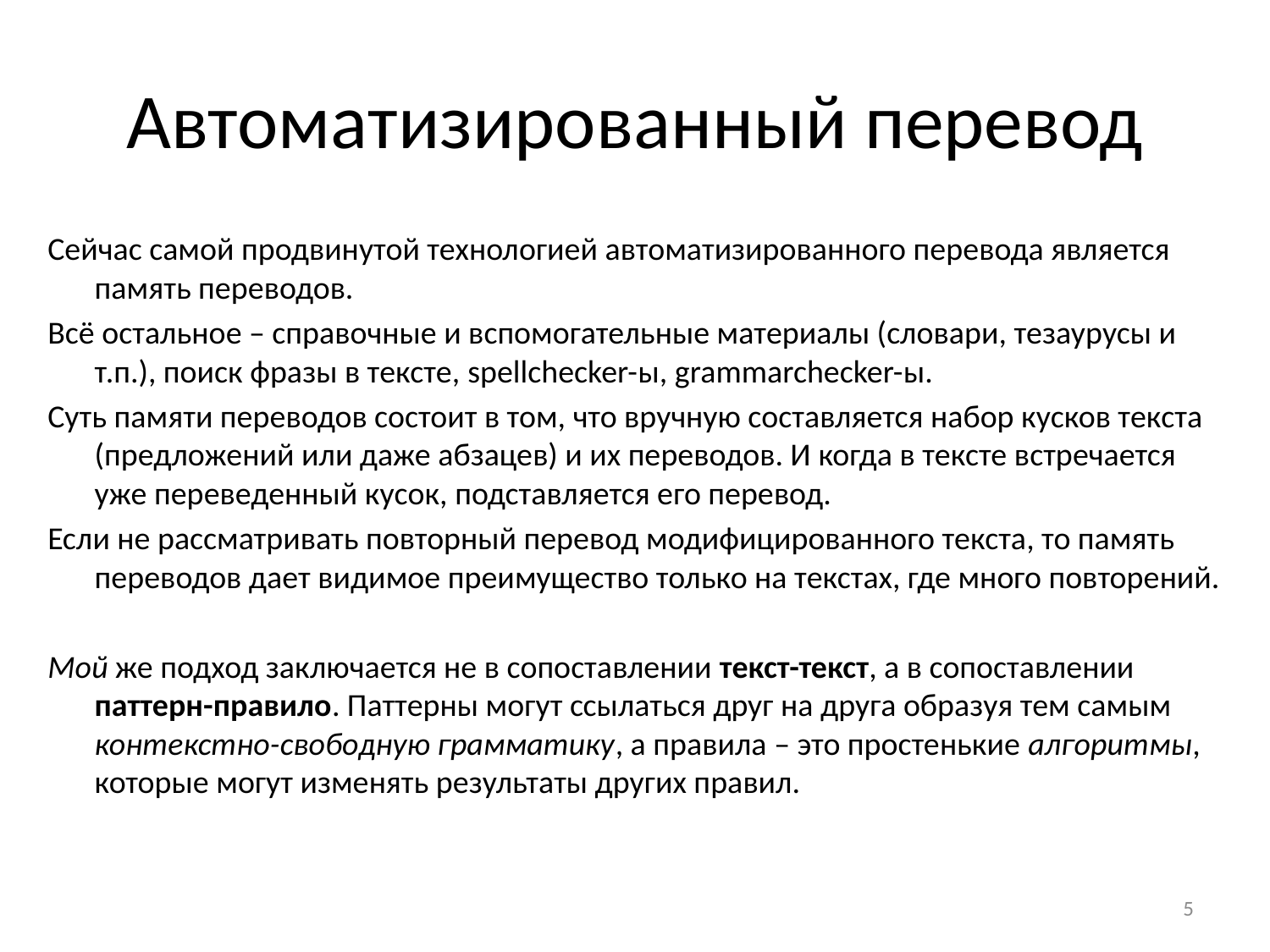

# Автоматизированный перевод
Сейчас самой продвинутой технологией автоматизированного перевода является память переводов.
Всё остальное – справочные и вспомогательные материалы (словари, тезаурусы и т.п.), поиск фразы в тексте, spellchecker-ы, grammarchecker-ы.
Суть памяти переводов состоит в том, что вручную составляется набор кусков текста (предложений или даже абзацев) и их переводов. И когда в тексте встречается уже переведенный кусок, подставляется его перевод.
Если не рассматривать повторный перевод модифицированного текста, то память переводов дает видимое преимущество только на текстах, где много повторений.

Мой же подход заключается не в сопоставлении текст-текст, а в сопоставлении паттерн-правило. Паттерны могут ссылаться друг на друга образуя тем самым контекстно-свободную грамматику, а правила – это простенькие алгоритмы, которые могут изменять результаты других правил.
5